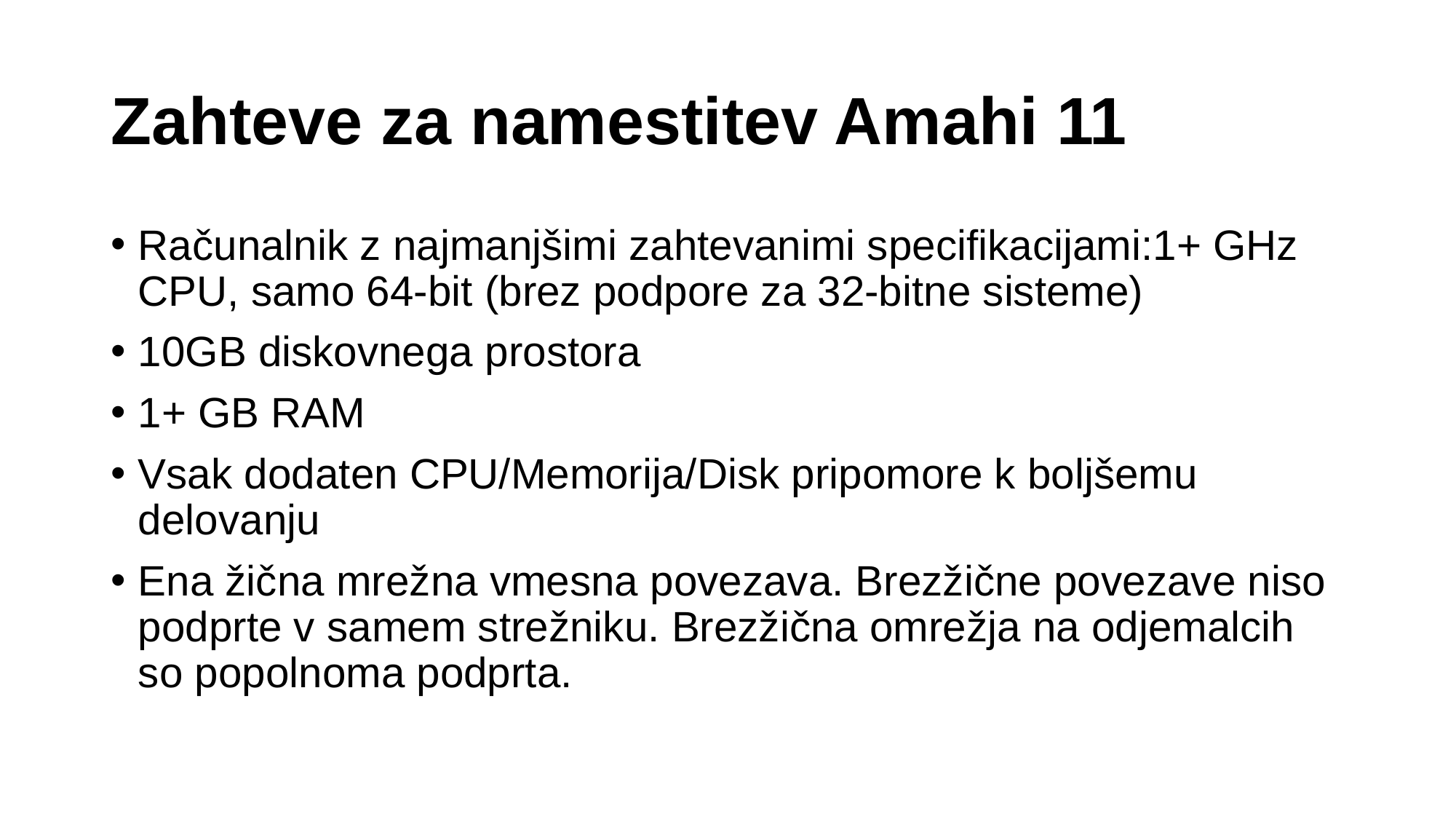

# Zahteve za namestitev Amahi 11
Računalnik z najmanjšimi zahtevanimi specifikacijami:1+ GHz CPU, samo 64-bit (brez podpore za 32-bitne sisteme)
10GB diskovnega prostora
1+ GB RAM
Vsak dodaten CPU/Memorija/Disk pripomore k boljšemu delovanju
Ena žična mrežna vmesna povezava. Brezžične povezave niso podprte v samem strežniku. Brezžična omrežja na odjemalcih so popolnoma podprta.